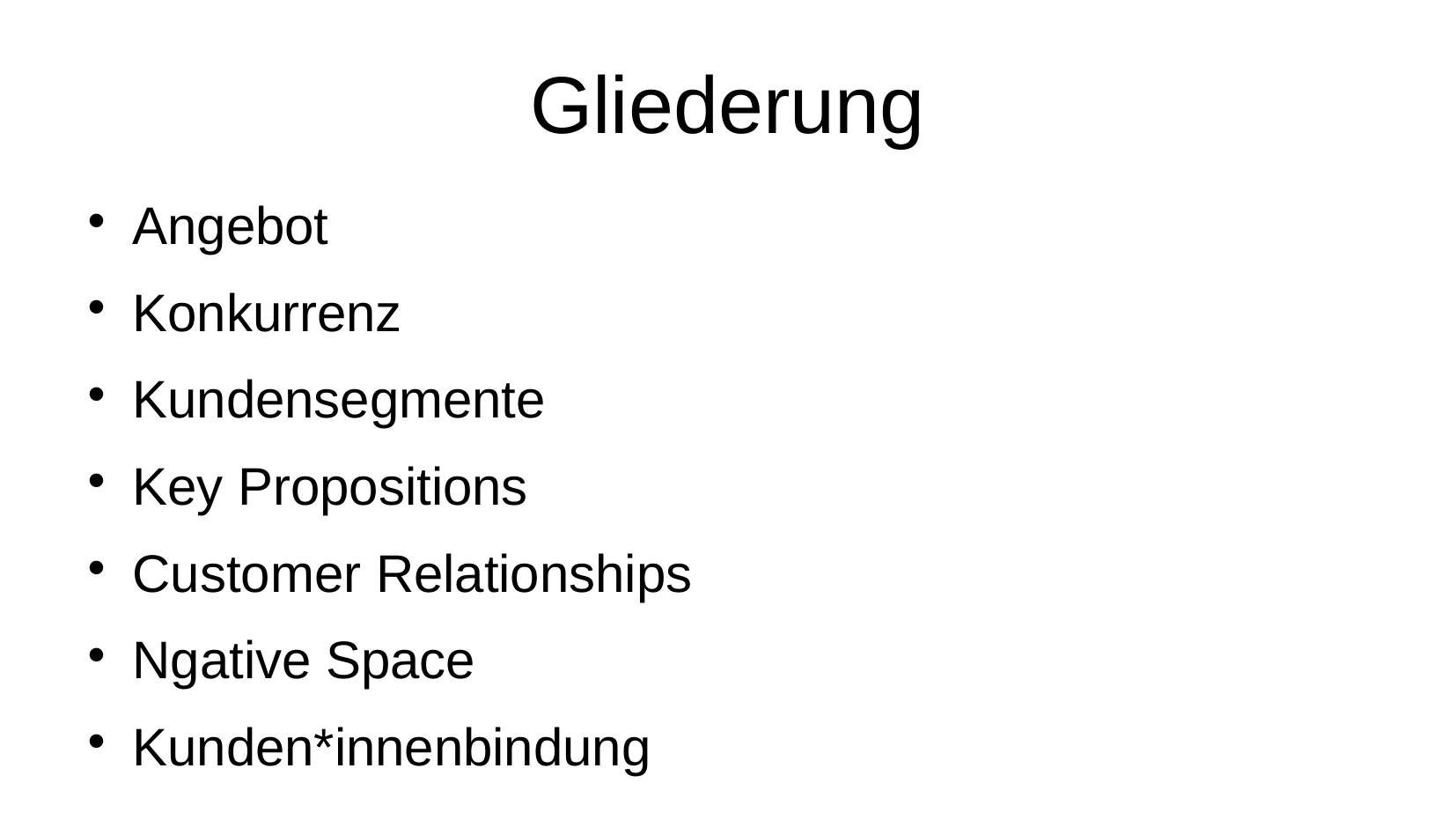

# Gliederung
Angebot
Konkurrenz
Kundensegmente
Key Propositions
Customer Relationships
Ngative Space
Kunden*innenbindung